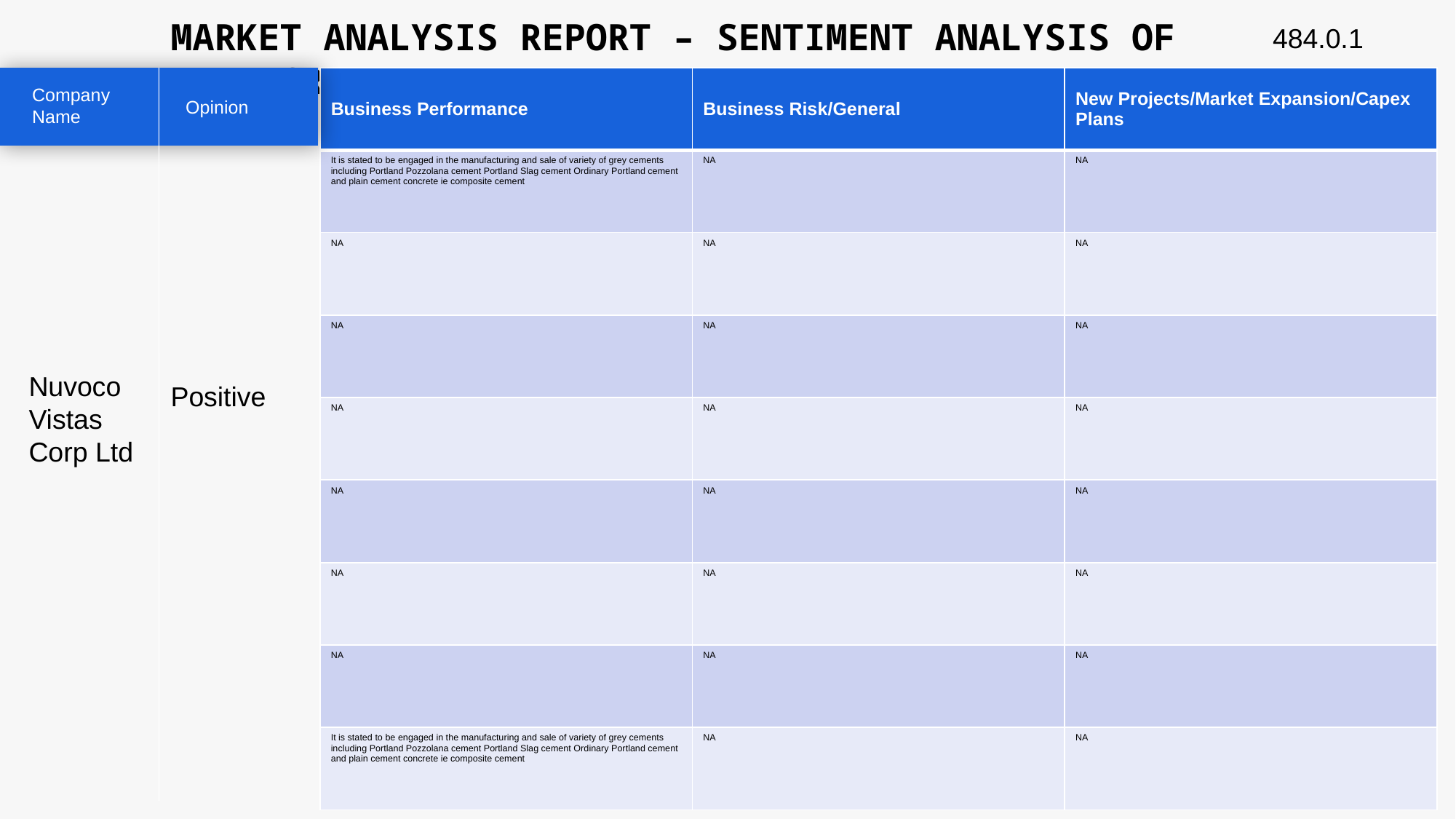

MARKET ANALYSIS REPORT – SENTIMENT ANALYSIS OF PEER GROUP
484.0.1

| Business Performance | Business Risk/General | New Projects/Market Expansion/Capex Plans |
| --- | --- | --- |
| It is stated to be engaged in the manufacturing and sale of variety of grey cements including Portland Pozzolana cement Portland Slag cement Ordinary Portland cement and plain cement concrete ie composite cement | NA | NA |
| NA | NA | NA |
| NA | NA | NA |
| NA | NA | NA |
| NA | NA | NA |
| NA | NA | NA |
| NA | NA | NA |
| It is stated to be engaged in the manufacturing and sale of variety of grey cements including Portland Pozzolana cement Portland Slag cement Ordinary Portland cement and plain cement concrete ie composite cement | NA | NA |
Company Name
Opinion
Nuvoco Vistas Corp Ltd
Positive